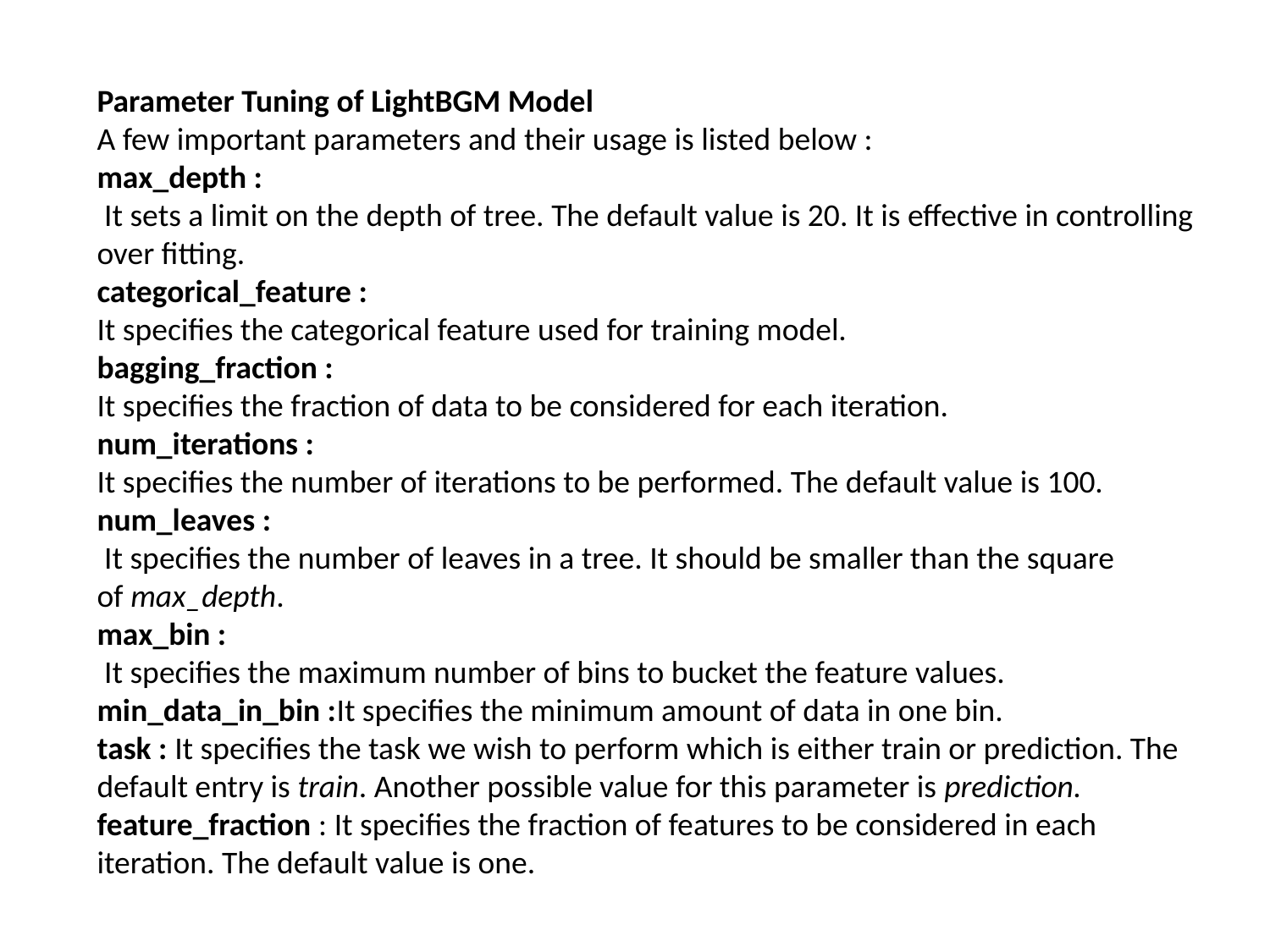

Parameter Tuning of LightBGM Model 
A few important parameters and their usage is listed below :
max_depth :
 It sets a limit on the depth of tree. The default value is 20. It is effective in controlling over fitting.
categorical_feature :
It specifies the categorical feature used for training model.
bagging_fraction :
It specifies the fraction of data to be considered for each iteration.
num_iterations :
It specifies the number of iterations to be performed. The default value is 100.
num_leaves :
 It specifies the number of leaves in a tree. It should be smaller than the square of max_depth.
max_bin :
 It specifies the maximum number of bins to bucket the feature values.
min_data_in_bin :It specifies the minimum amount of data in one bin.
task : It specifies the task we wish to perform which is either train or prediction. The default entry is train. Another possible value for this parameter is prediction.
feature_fraction : It specifies the fraction of features to be considered in each iteration. The default value is one.